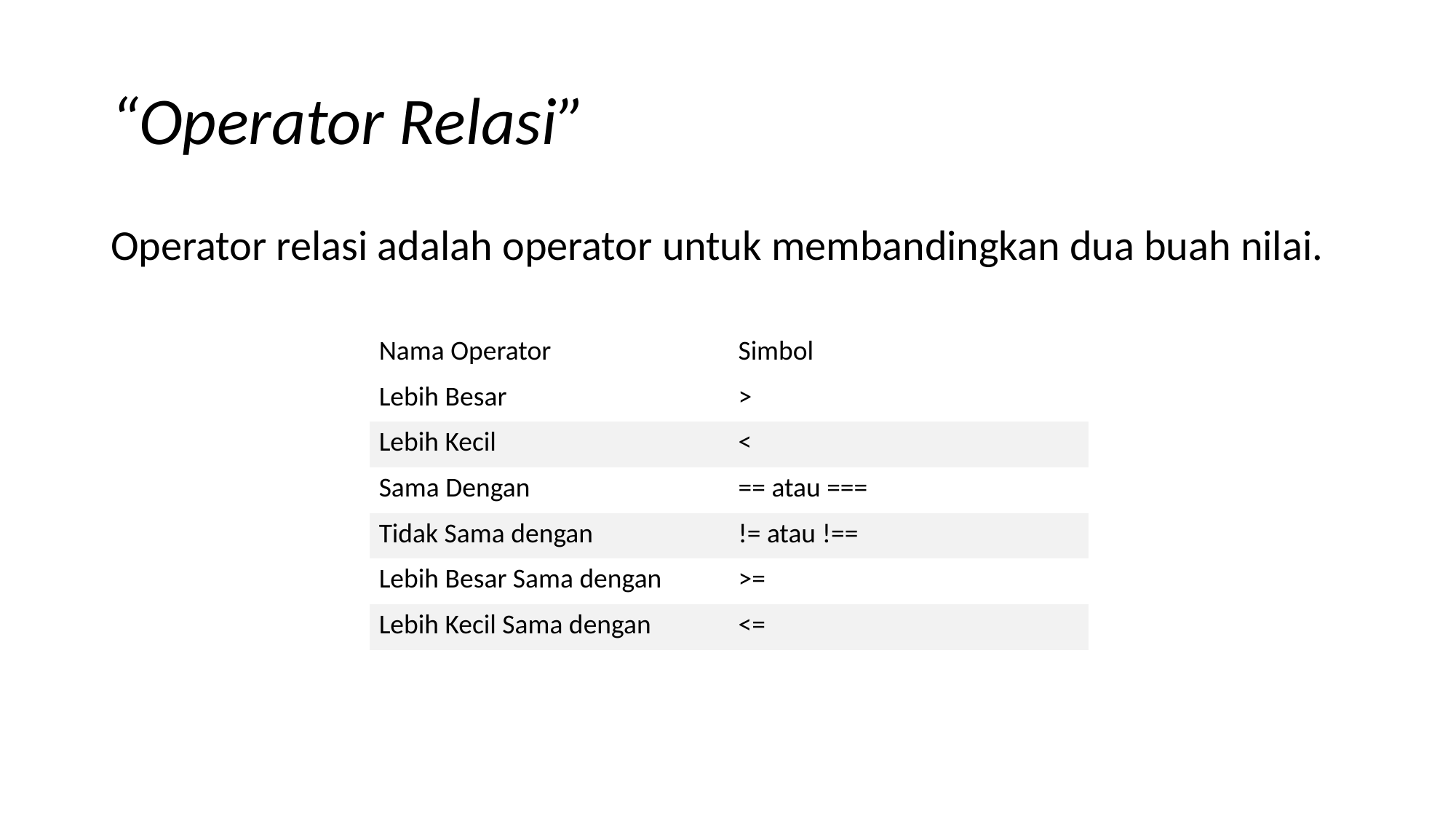

# “Operator Relasi”
Operator relasi adalah operator untuk membandingkan dua buah nilai.

| Nama Operator | Simbol |
| --- | --- |
| Lebih Besar | > |
| Lebih Kecil | < |
| Sama Dengan | == atau === |
| Tidak Sama dengan | != atau !== |
| Lebih Besar Sama dengan | >= |
| Lebih Kecil Sama dengan | <= |